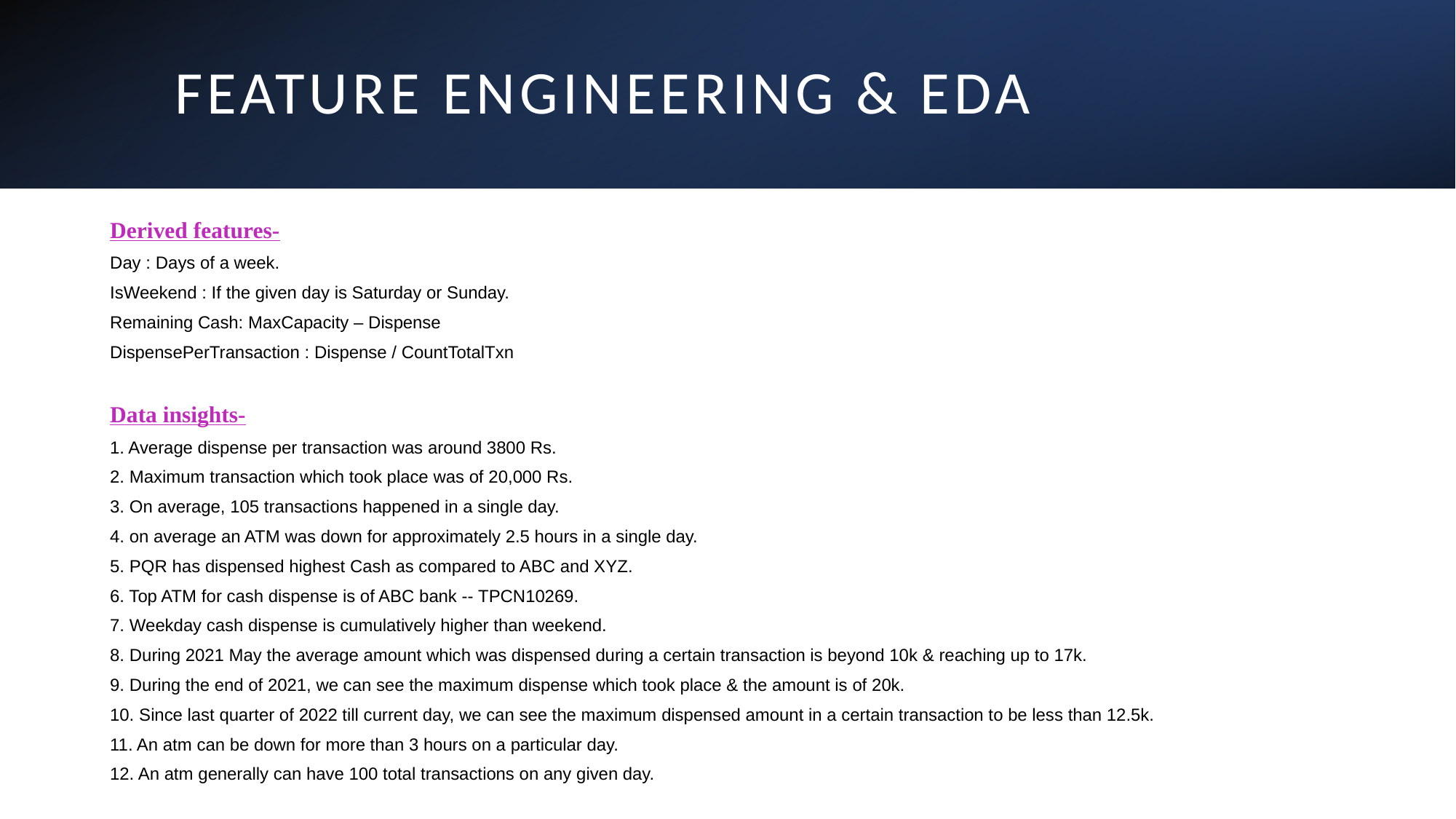

# FEATURE ENGINEERING & EDA
Derived features-
Day : Days of a week.
IsWeekend : If the given day is Saturday or Sunday.
Remaining Cash: MaxCapacity – Dispense
DispensePerTransaction : Dispense / CountTotalTxn

Data insights-
1. Average dispense per transaction was around 3800 Rs.
2. Maximum transaction which took place was of 20,000 Rs.
3. On average, 105 transactions happened in a single day.
4. on average an ATM was down for approximately 2.5 hours in a single day.
5. PQR has dispensed highest Cash as compared to ABC and XYZ.
6. Top ATM for cash dispense is of ABC bank -- TPCN10269.
7. Weekday cash dispense is cumulatively higher than weekend.
8. During 2021 May the average amount which was dispensed during a certain transaction is beyond 10k & reaching up to 17k.
9. During the end of 2021, we can see the maximum dispense which took place & the amount is of 20k.
10. Since last quarter of 2022 till current day, we can see the maximum dispensed amount in a certain transaction to be less than 12.5k.
11. An atm can be down for more than 3 hours on a particular day.
12. An atm generally can have 100 total transactions on any given day.